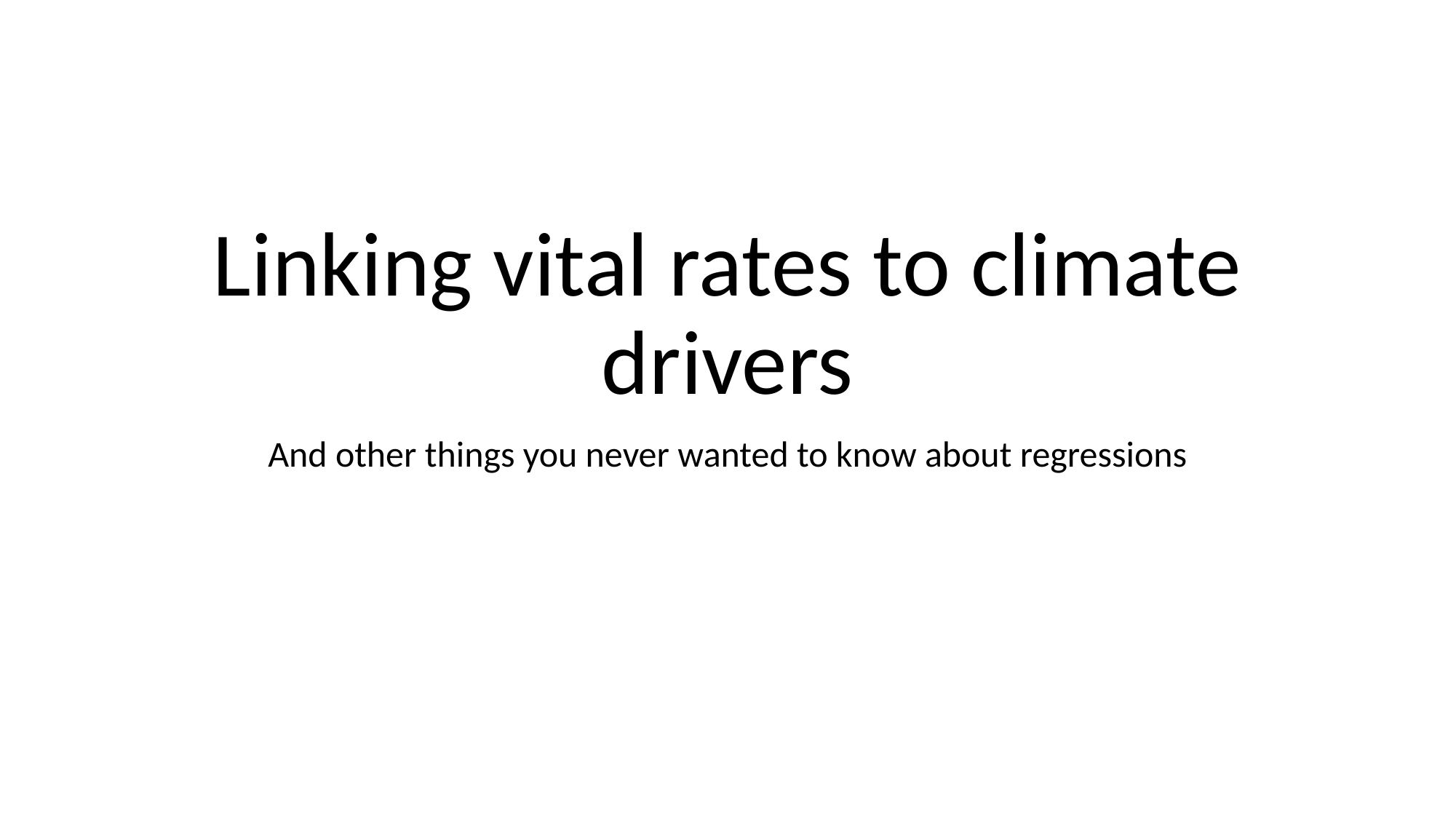

# Linking vital rates to climate drivers
And other things you never wanted to know about regressions